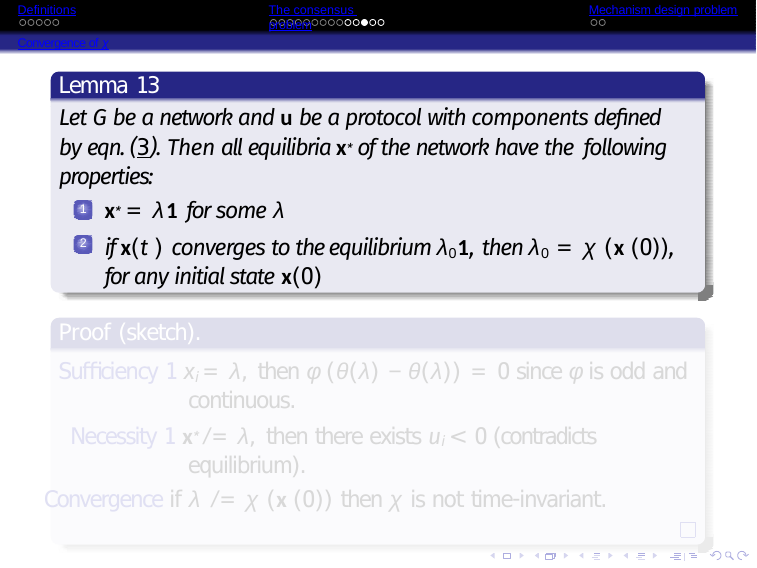

Definitions

Convergence of χ
The consensus problem
Mechanism design problem

Lemma 13
Let G be a network and u be a protocol with components defined  by eqn. (3). Then all equilibria x∗ of the network have the  following properties:

x∗ = λ1 for some λ
if x(t ) converges to the equilibrium λ01, then λ0 = χ (x (0)),  for any initial state x(0)
1

2

Proof (sketch).
Sufficiency 1 xi = λ, then φ (θ(λ) − θ(λ)) = 0 since φ is odd and  continuous.
Necessity 1 x∗ /= λ, then there exists ui < 0 (contradicts  equilibrium).
Convergence if λ /= χ (x (0)) then χ is not time-invariant.